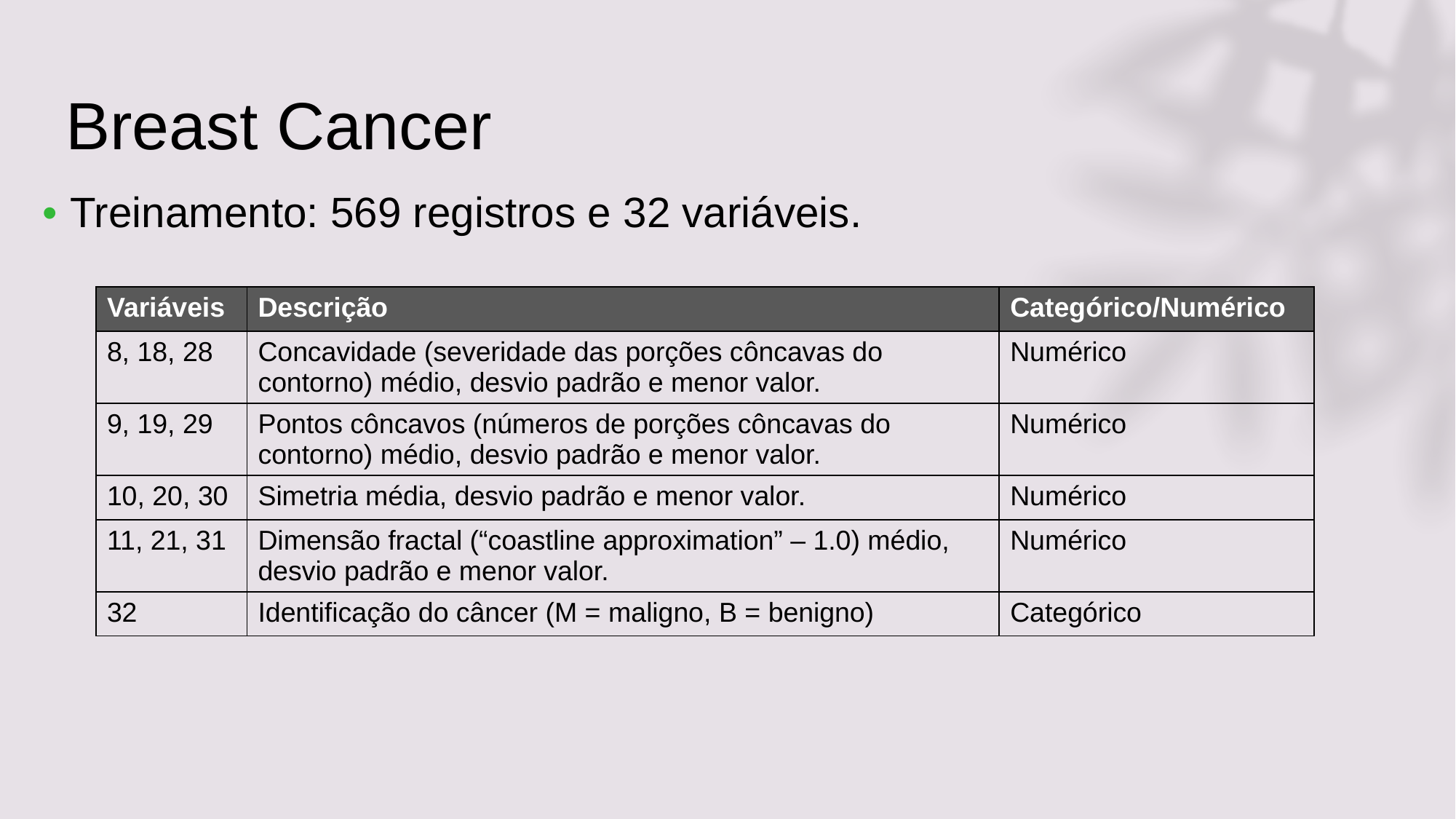

# Breast Cancer
Treinamento: 569 registros e 32 variáveis.
| Variáveis | Descrição | Categórico/Numérico |
| --- | --- | --- |
| 8, 18, 28 | Concavidade (severidade das porções côncavas do contorno) médio, desvio padrão e menor valor. | Numérico |
| 9, 19, 29 | Pontos côncavos (números de porções côncavas do contorno) médio, desvio padrão e menor valor. | Numérico |
| 10, 20, 30 | Simetria média, desvio padrão e menor valor. | Numérico |
| 11, 21, 31 | Dimensão fractal (“coastline approximation” – 1.0) médio, desvio padrão e menor valor. | Numérico |
| 32 | Identificação do câncer (M = maligno, B = benigno) | Categórico |